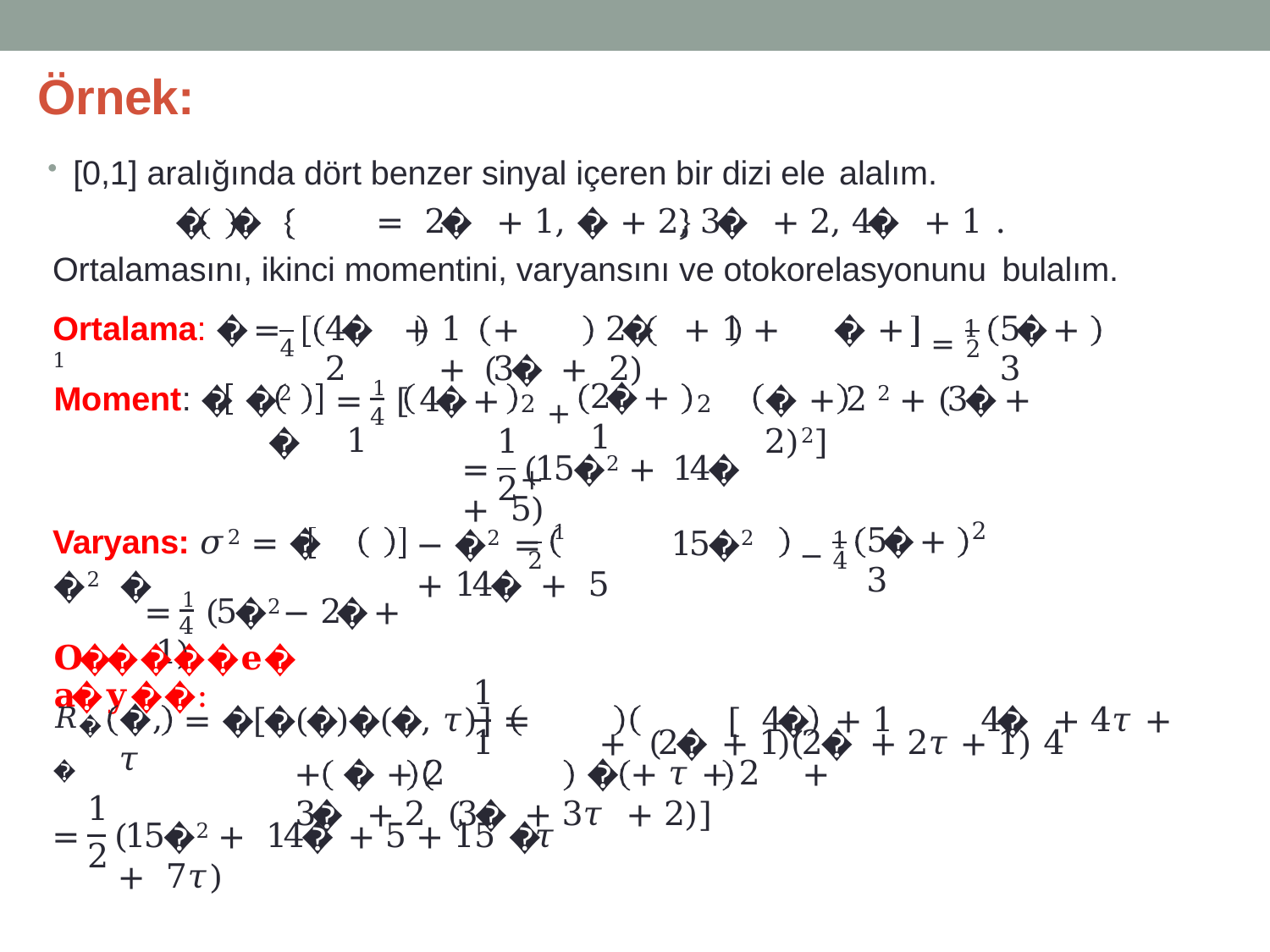

# Örnek:
[0,1] aralığında dört benzer sinyal içeren bir dizi ele alalım.
�  �	=	2�     + 1, � + 2, 3�     + 2, 4�     + 1 .
Ortalamasını, ikinci momentini, varyansını ve otokorelasyonunu bulalım.

= 1
Ortalama: � =  1
4�     + 1	+	2�     + 1	+	� + 2	+ (3�  +  2)
5� +  3

4
Moment: � �2    �
2

2 +	2 +
= 1 [ 4� +  1
2� +  1
� + 2 2 + (3� +  2)2]

4

1
=	(15�2   + 14�  +  5)
2

− 1
2
Varyans: 𝜎2 = �  �2  �
− �2   = 1	15�2  + 14�  +  5
5� +  3

2
4

= 1 (5�2 − 2� +  1)

4
𝐎�����𝐞�𝐚�𝐲��:
1
�,  𝜏
𝑅��

= �[�(�)�(�, 𝜏)] =		[  4�    + 1	4�     + 4𝜏 + 1	+  (2�  + 1)(2�  + 2𝜏 + 1) 4

+  � + 2	� + 𝜏 + 2	+	3�     + 2  (3�  + 3𝜏  + 2)]

1
=	(15�2   +  14�  + 5 + 15 �𝜏                +  7𝜏)
2